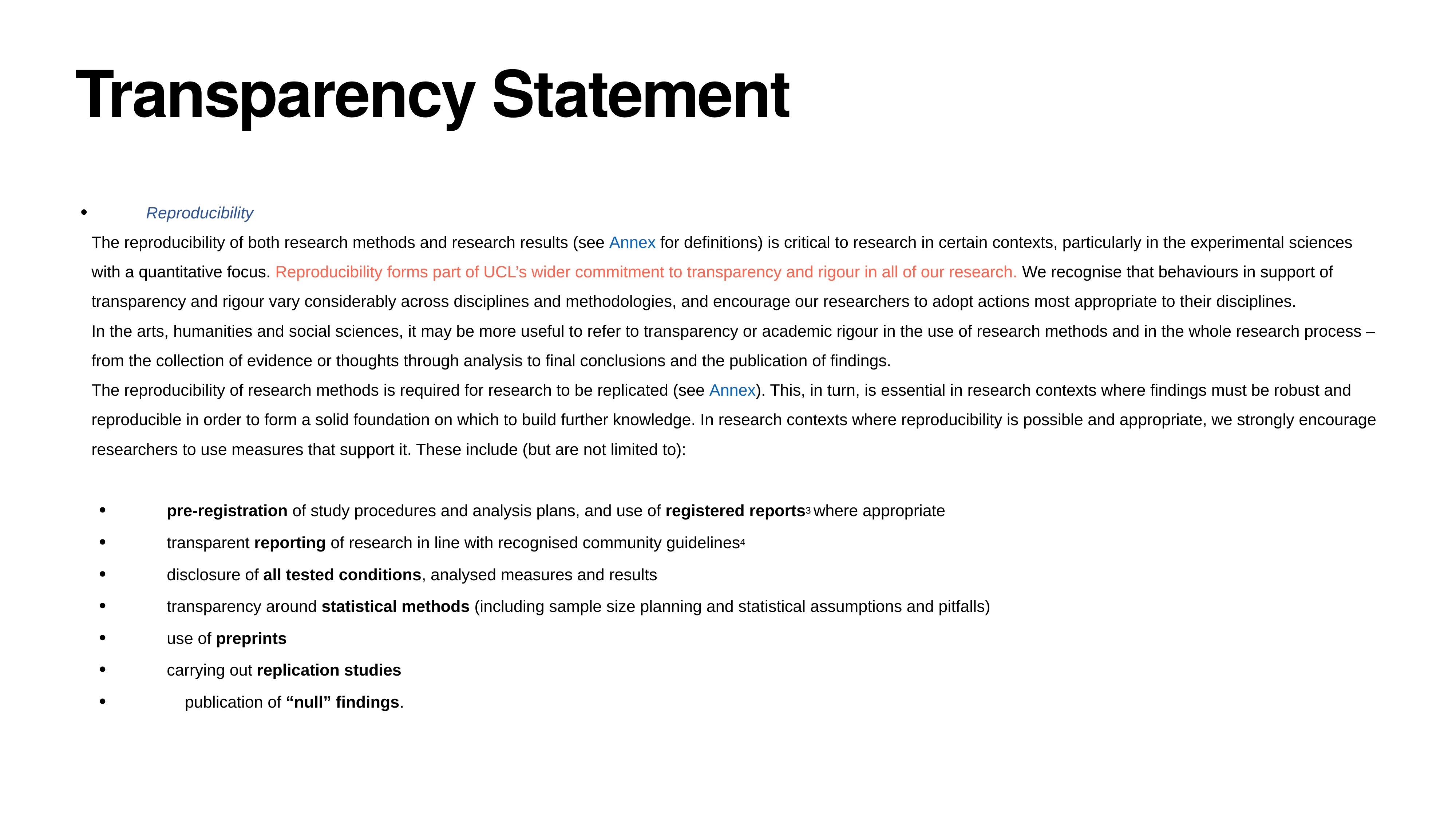

# Transparency Statement
	Reproducibility
The reproducibility of both research methods and research results (see Annex for definitions) is critical to research in certain contexts, particularly in the experimental sciences with a quantitative focus. Reproducibility forms part of UCL’s wider commitment to transparency and rigour in all of our research. We recognise that behaviours in support of transparency and rigour vary considerably across disciplines and methodologies, and encourage our researchers to adopt actions most appropriate to their disciplines.
In the arts, humanities and social sciences, it may be more useful to refer to transparency or academic rigour in the use of research methods and in the whole research process – from the collection of evidence or thoughts through analysis to final conclusions and the publication of findings.
The reproducibility of research methods is required for research to be replicated (see Annex). This, in turn, is essential in research contexts where findings must be robust and reproducible in order to form a solid foundation on which to build further knowledge. In research contexts where reproducibility is possible and appropriate, we strongly encourage researchers to use measures that support it. These include (but are not limited to):
	pre-registration of study procedures and analysis plans, and use of registered reports3 where appropriate
	transparent reporting of research in line with recognised community guidelines4
	disclosure of all tested conditions, analysed measures and results
	transparency around statistical methods (including sample size planning and statistical assumptions and pitfalls)
	use of preprints
	carrying out replication studies
	publication of “null” findings.